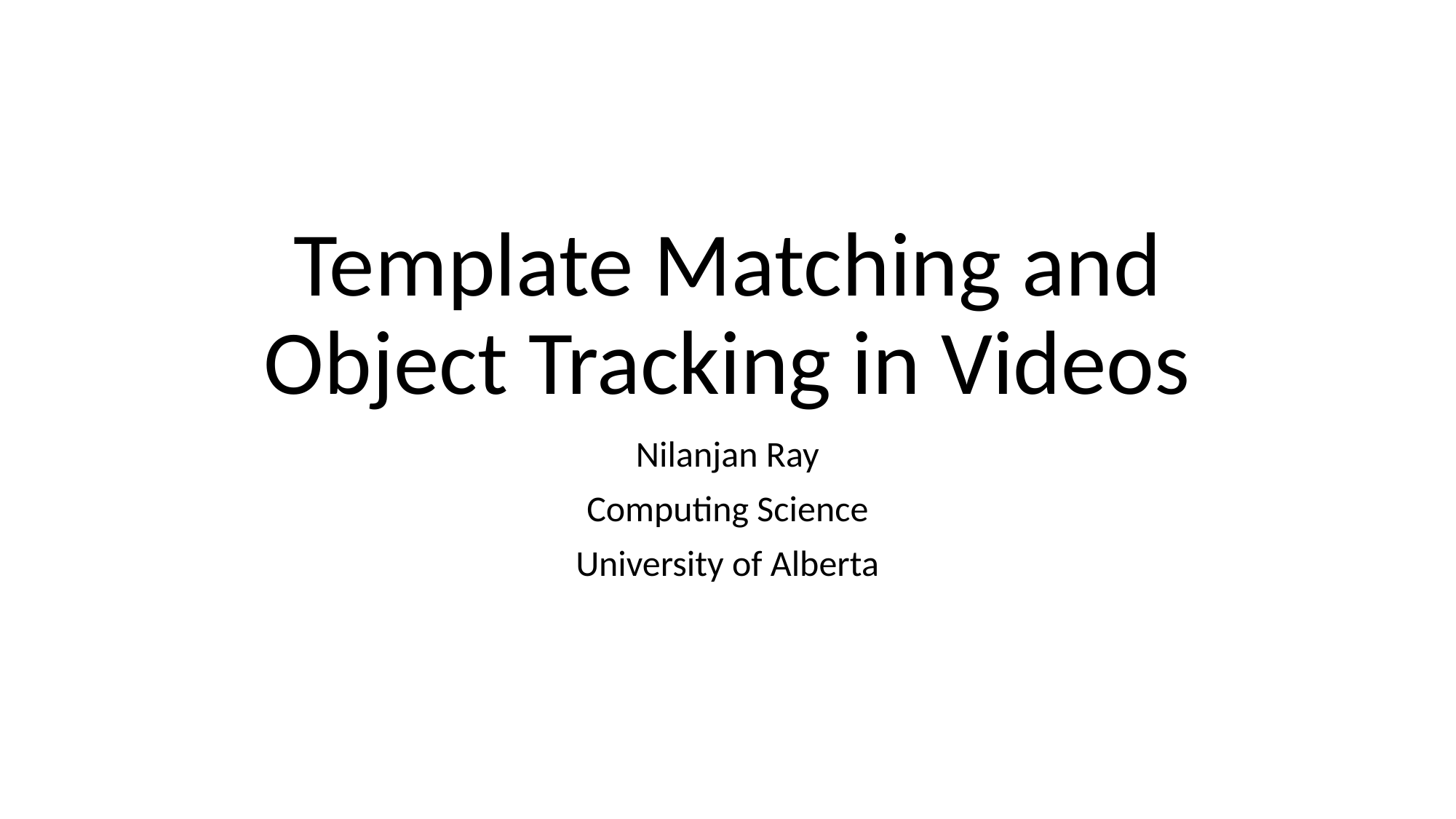

# Template Matching and Object Tracking in Videos
Nilanjan Ray
Computing Science
University of Alberta